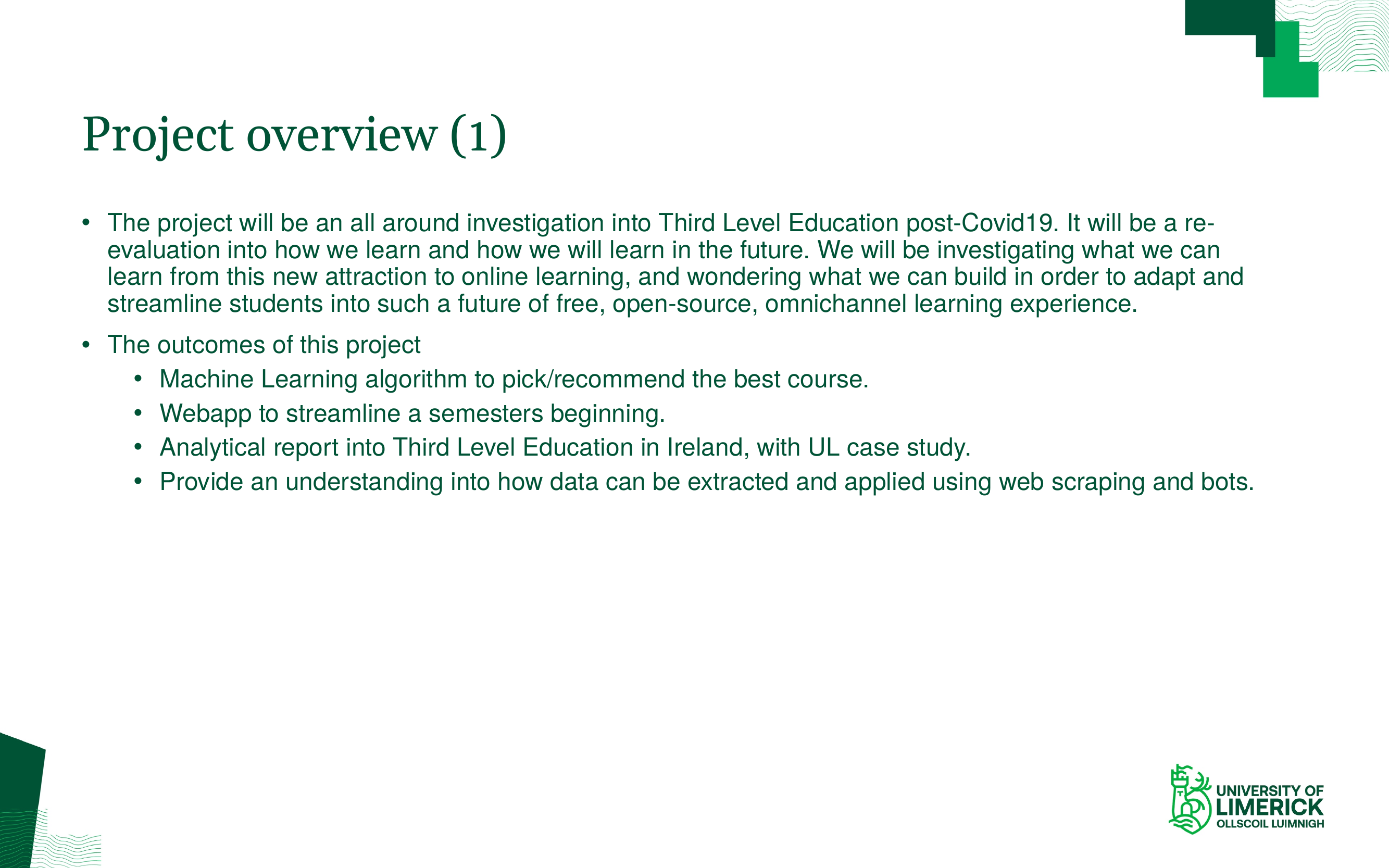

# Project overview (1)
The project will be an all around investigation into Third Level Education post-Covid19. It will be a re-evaluation into how we learn and how we will learn in the future. We will be investigating what we can learn from this new attraction to online learning, and wondering what we can build in order to adapt and streamline students into such a future of free, open-source, omnichannel learning experience.
The outcomes of this project
Machine Learning algorithm to pick/recommend the best course.
Webapp to streamline a semesters beginning.
Analytical report into Third Level Education in Ireland, with UL case study.
Provide an understanding into how data can be extracted and applied using web scraping and bots.